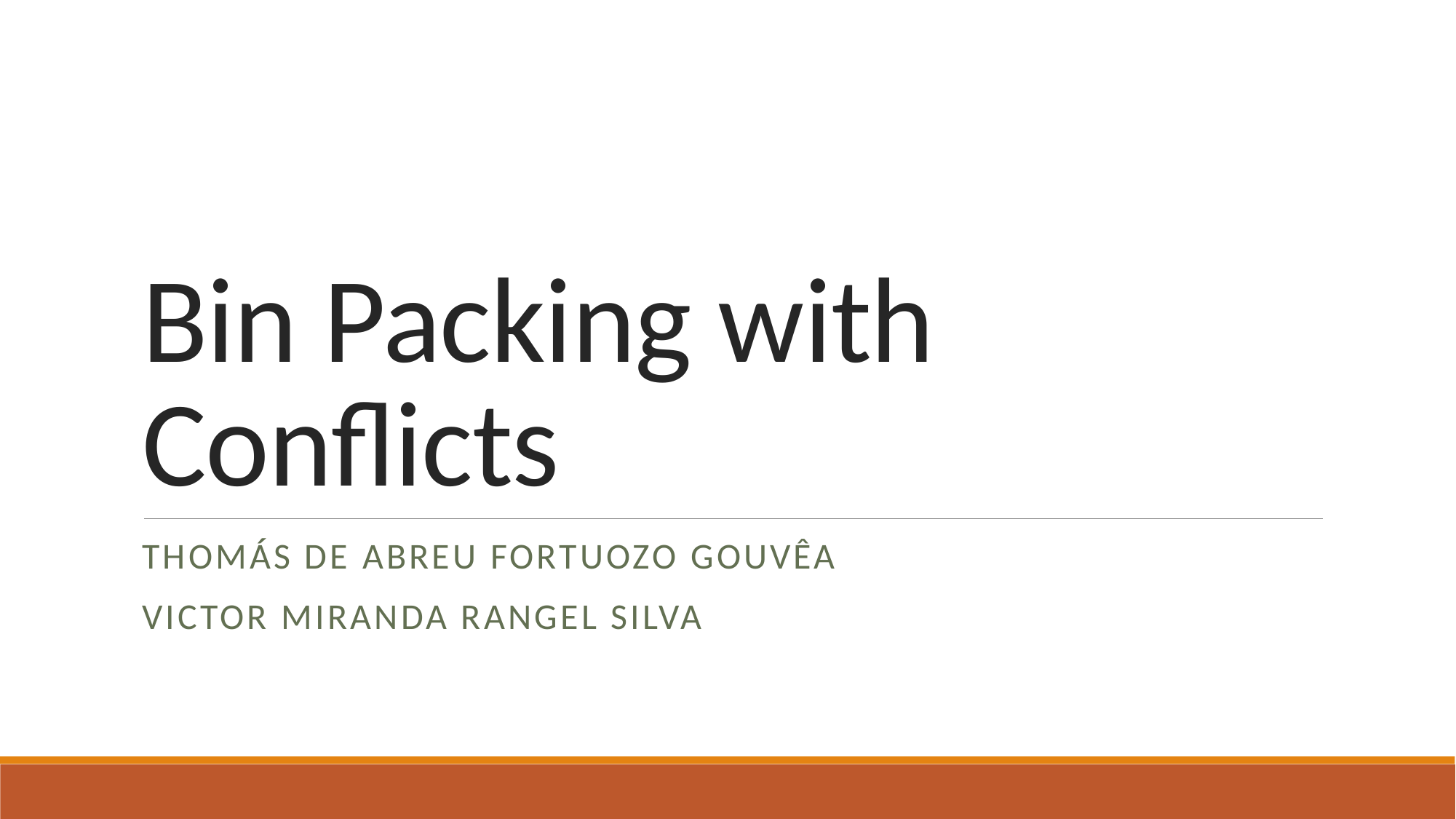

# Bin Packing with Conflicts
Thomás de Abreu Fortuozo Gouvêa
Victor Miranda Rangel Silva